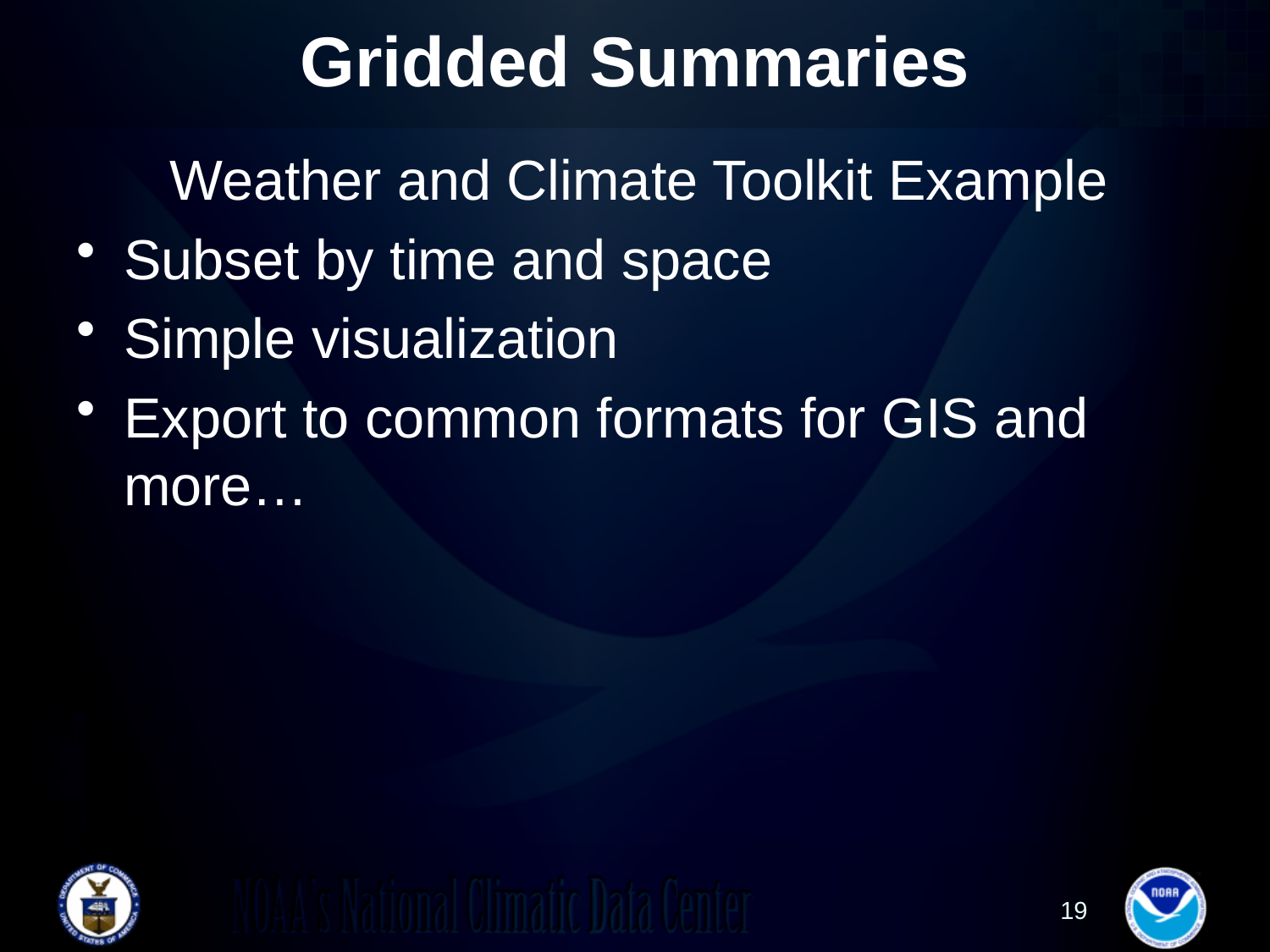

# Gridded Summaries
Weather and Climate Toolkit Example
Subset by time and space
Simple visualization
Export to common formats for GIS and more…